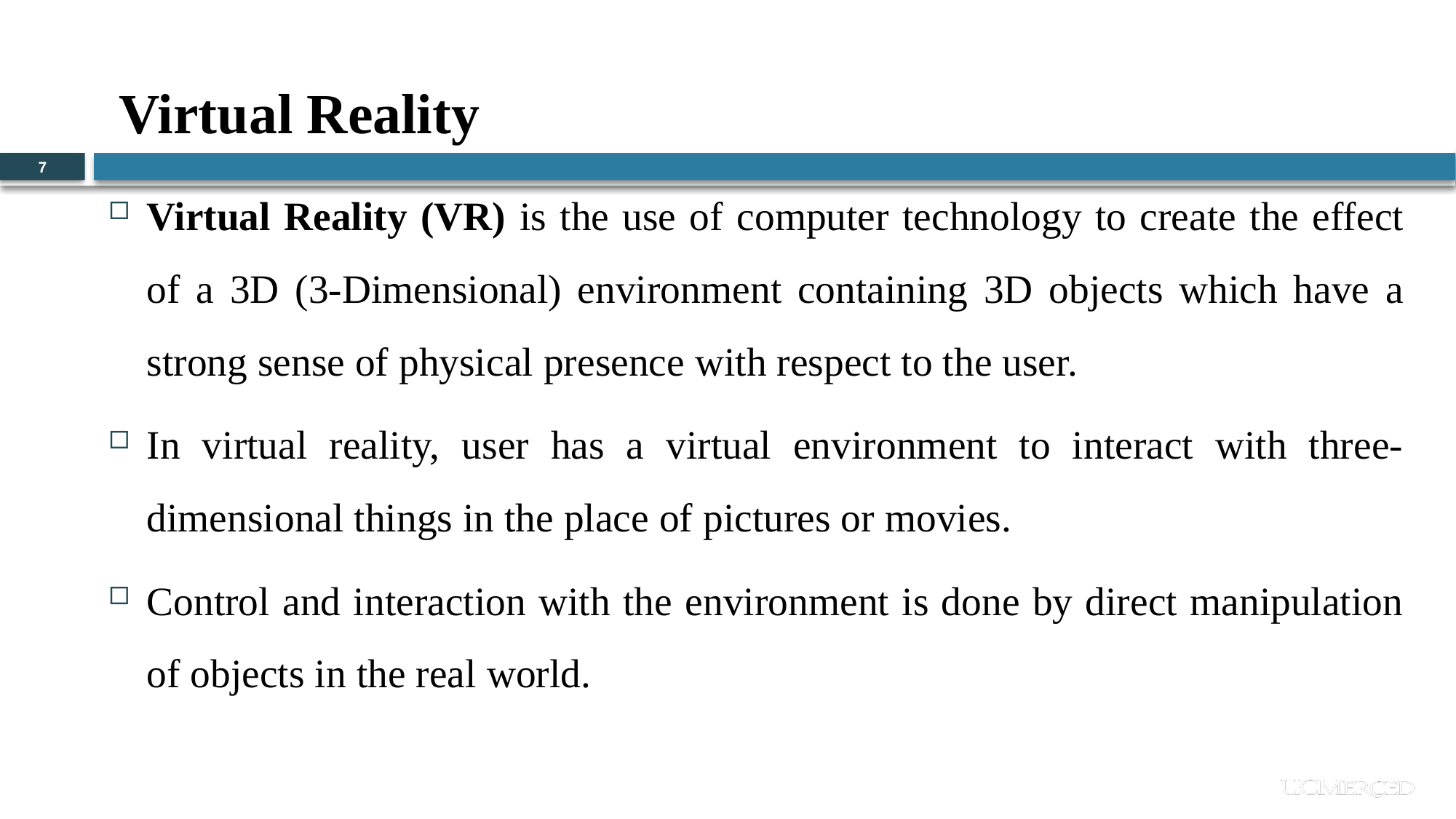

Virtual Reality
7
Virtual Reality (VR) is the use of computer technology to create the effect of a 3D (3-Dimensional) environment containing 3D objects which have a strong sense of physical presence with respect to the user.
In virtual reality, user has a virtual environment to interact with three-dimensional things in the place of pictures or movies.
Control and interaction with the environment is done by direct manipulation of objects in the real world.